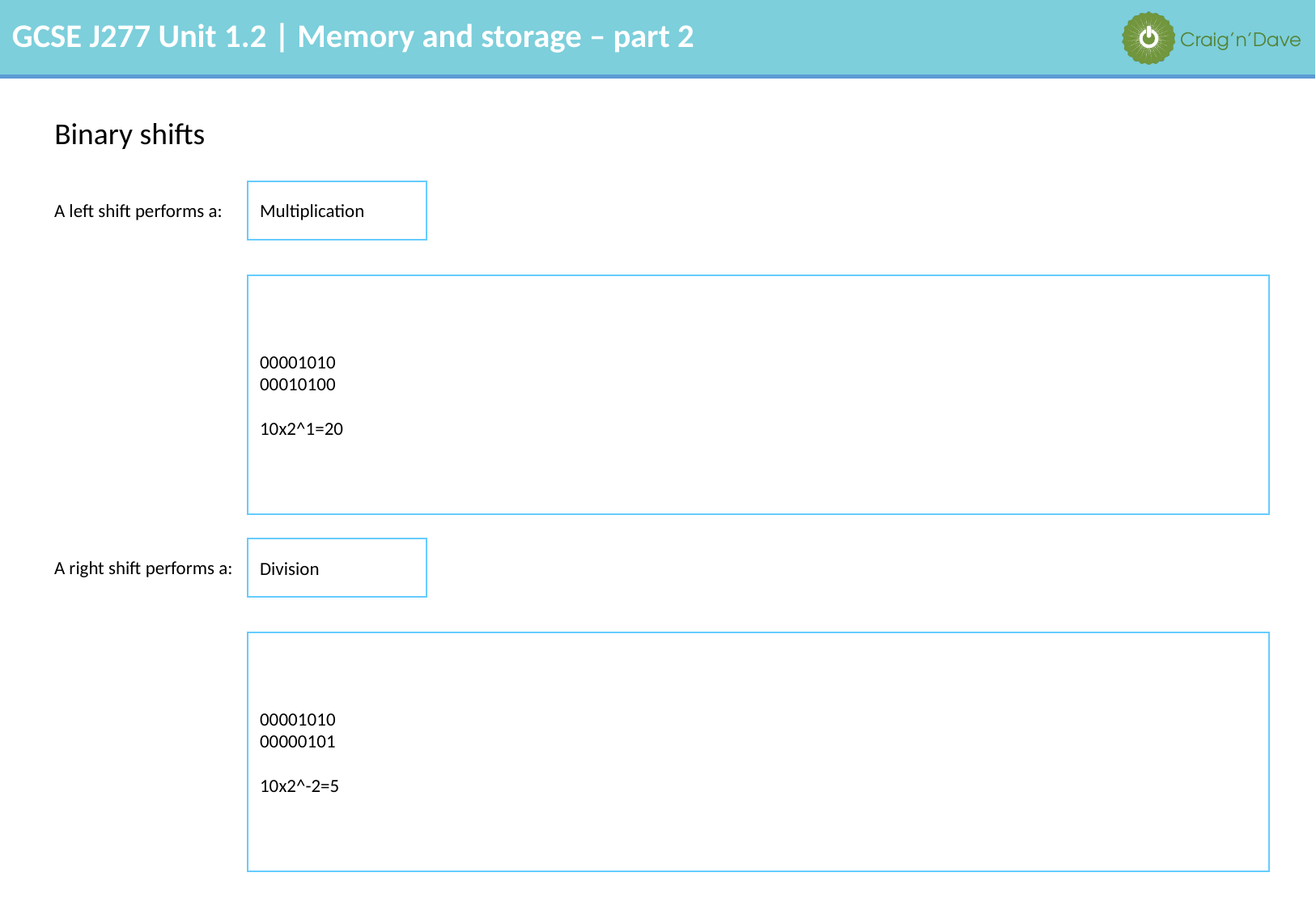

# Binary shifts
Multiplication
A left shift performs a:
00001010
00010100

10x2^1=20
Division
A right shift performs a:
00001010
00000101

10x2^-2=5